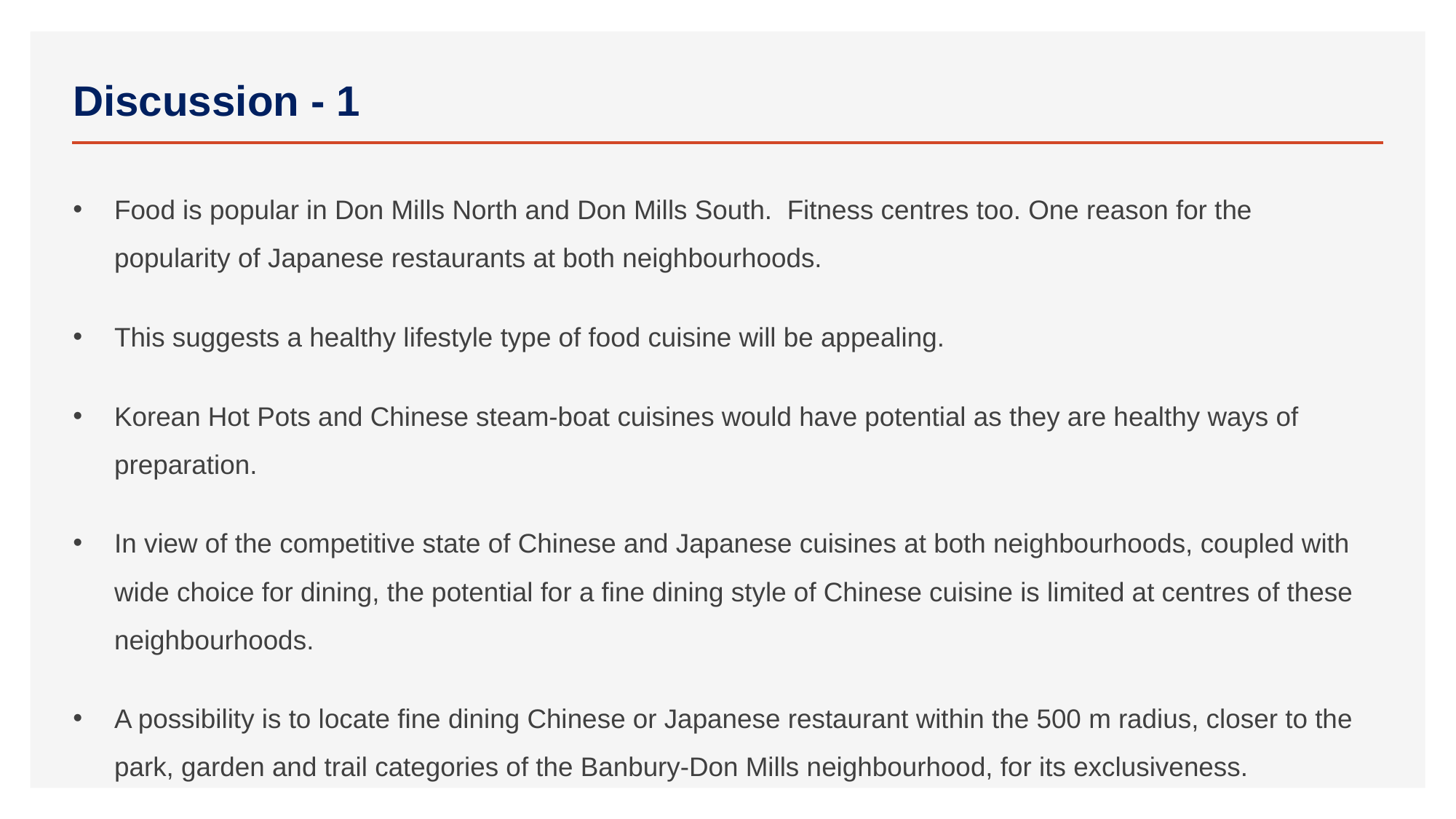

# Discussion - 1
Food is popular in Don Mills North and Don Mills South.  Fitness centres too. One reason for the popularity of Japanese restaurants at both neighbourhoods.
This suggests a healthy lifestyle type of food cuisine will be appealing.
Korean Hot Pots and Chinese steam-boat cuisines would have potential as they are healthy ways of preparation.
In view of the competitive state of Chinese and Japanese cuisines at both neighbourhoods, coupled with wide choice for dining, the potential for a fine dining style of Chinese cuisine is limited at centres of these neighbourhoods.
A possibility is to locate fine dining Chinese or Japanese restaurant within the 500 m radius, closer to the park, garden and trail categories of the Banbury-Don Mills neighbourhood, for its exclusiveness.